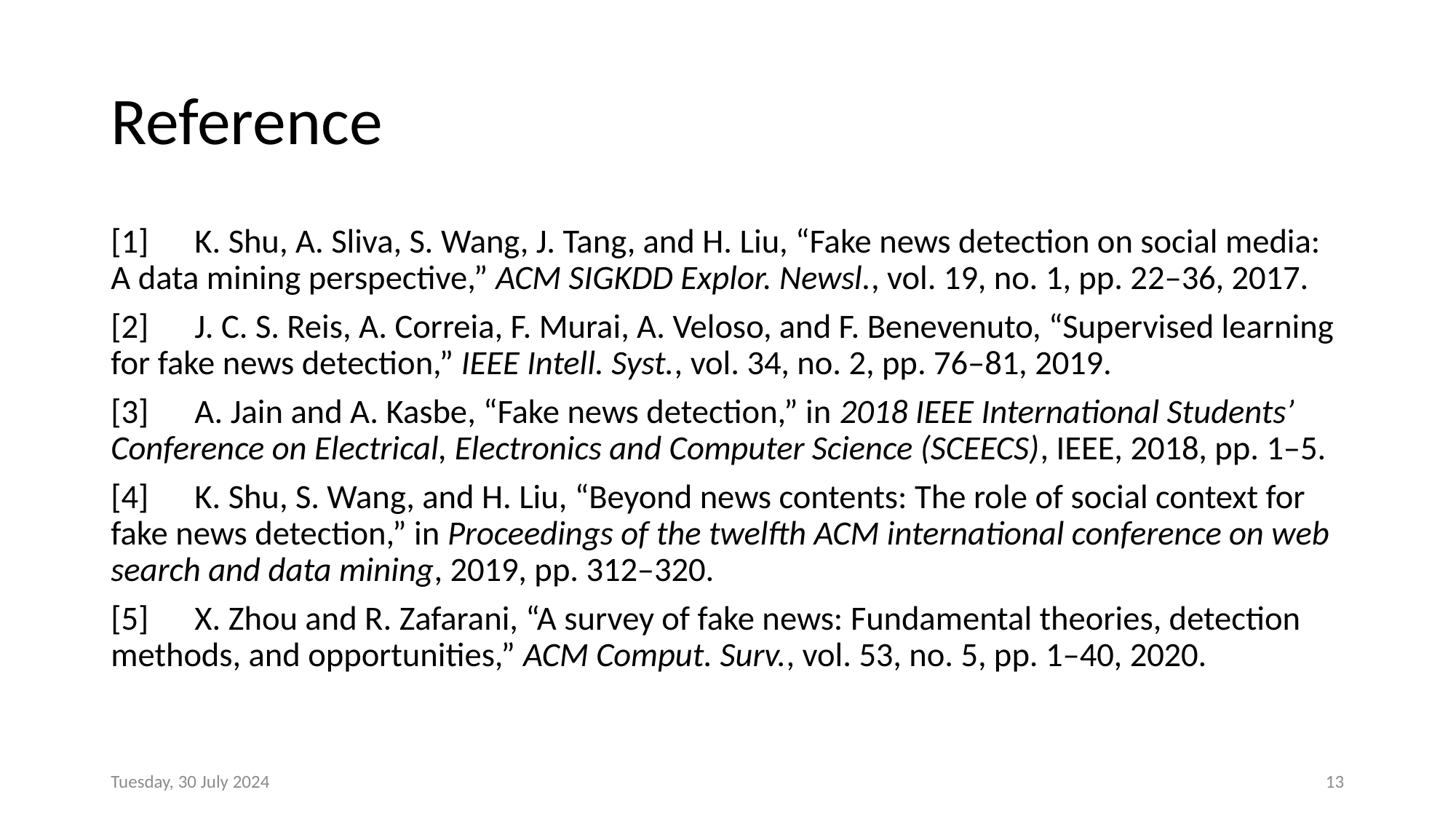

# Reference
[1]      K. Shu, A. Sliva, S. Wang, J. Tang, and H. Liu, “Fake news detection on social media: A data mining perspective,” ACM SIGKDD Explor. Newsl., vol. 19, no. 1, pp. 22–36, 2017.
[2]      J. C. S. Reis, A. Correia, F. Murai, A. Veloso, and F. Benevenuto, “Supervised learning for fake news detection,” IEEE Intell. Syst., vol. 34, no. 2, pp. 76–81, 2019.
[3]      A. Jain and A. Kasbe, “Fake news detection,” in 2018 IEEE International Students’ Conference on Electrical, Electronics and Computer Science (SCEECS), IEEE, 2018, pp. 1–5.
[4]      K. Shu, S. Wang, and H. Liu, “Beyond news contents: The role of social context for fake news detection,” in Proceedings of the twelfth ACM international conference on web search and data mining, 2019, pp. 312–320.
[5]      X. Zhou and R. Zafarani, “A survey of fake news: Fundamental theories, detection methods, and opportunities,” ACM Comput. Surv., vol. 53, no. 5, pp. 1–40, 2020.

Tuesday, 30 July 2024
13